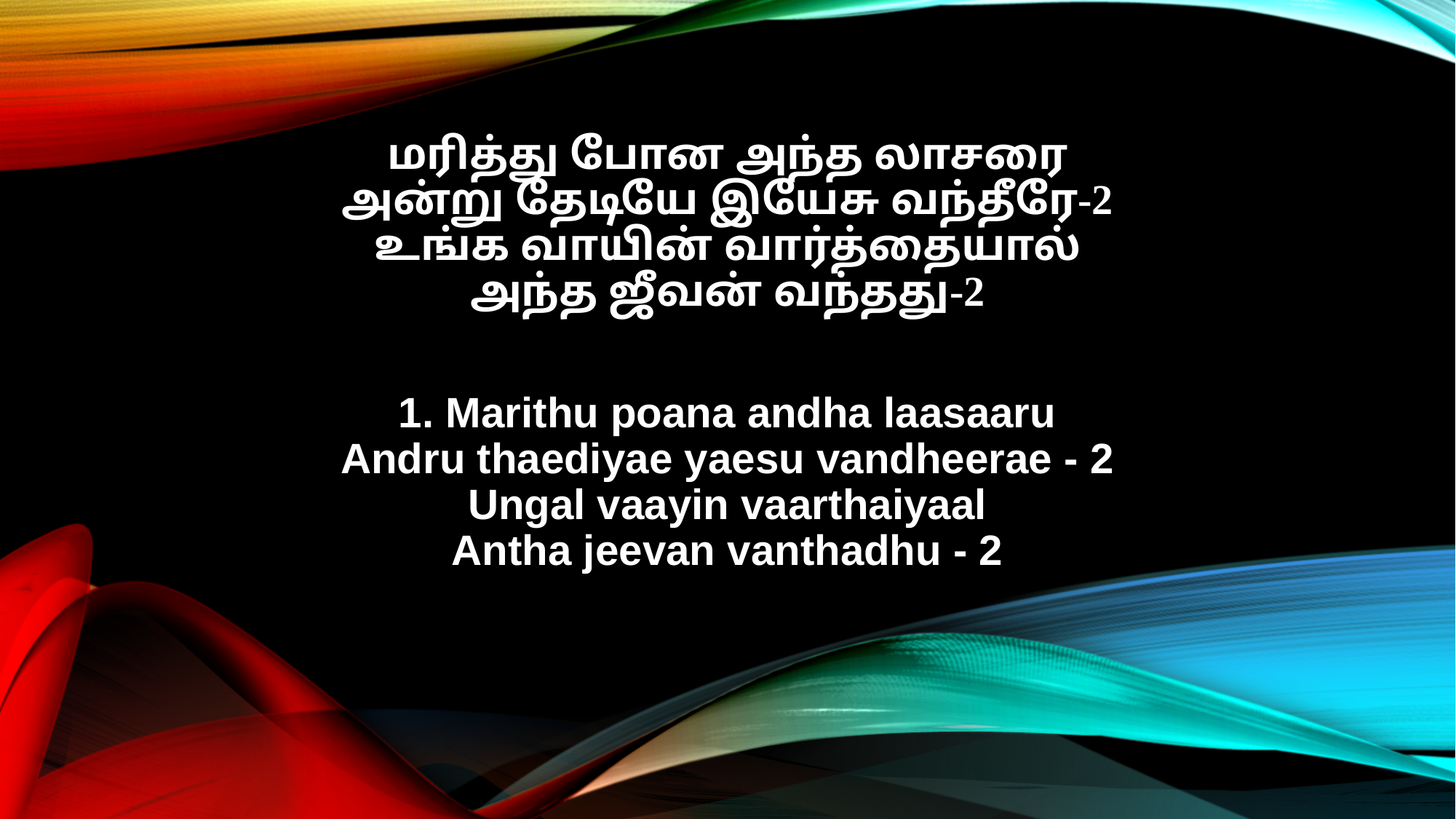

மரித்து போன அந்த லாசரை
அன்று தேடியே இயேசு வந்தீரே-2
உங்க வாயின் வார்த்தையால்
அந்த ஜீவன் வந்தது-2

1. Marithu poana andha laasaaru
Andru thaediyae yaesu vandheerae - 2
Ungal vaayin vaarthaiyaal
Antha jeevan vanthadhu - 2